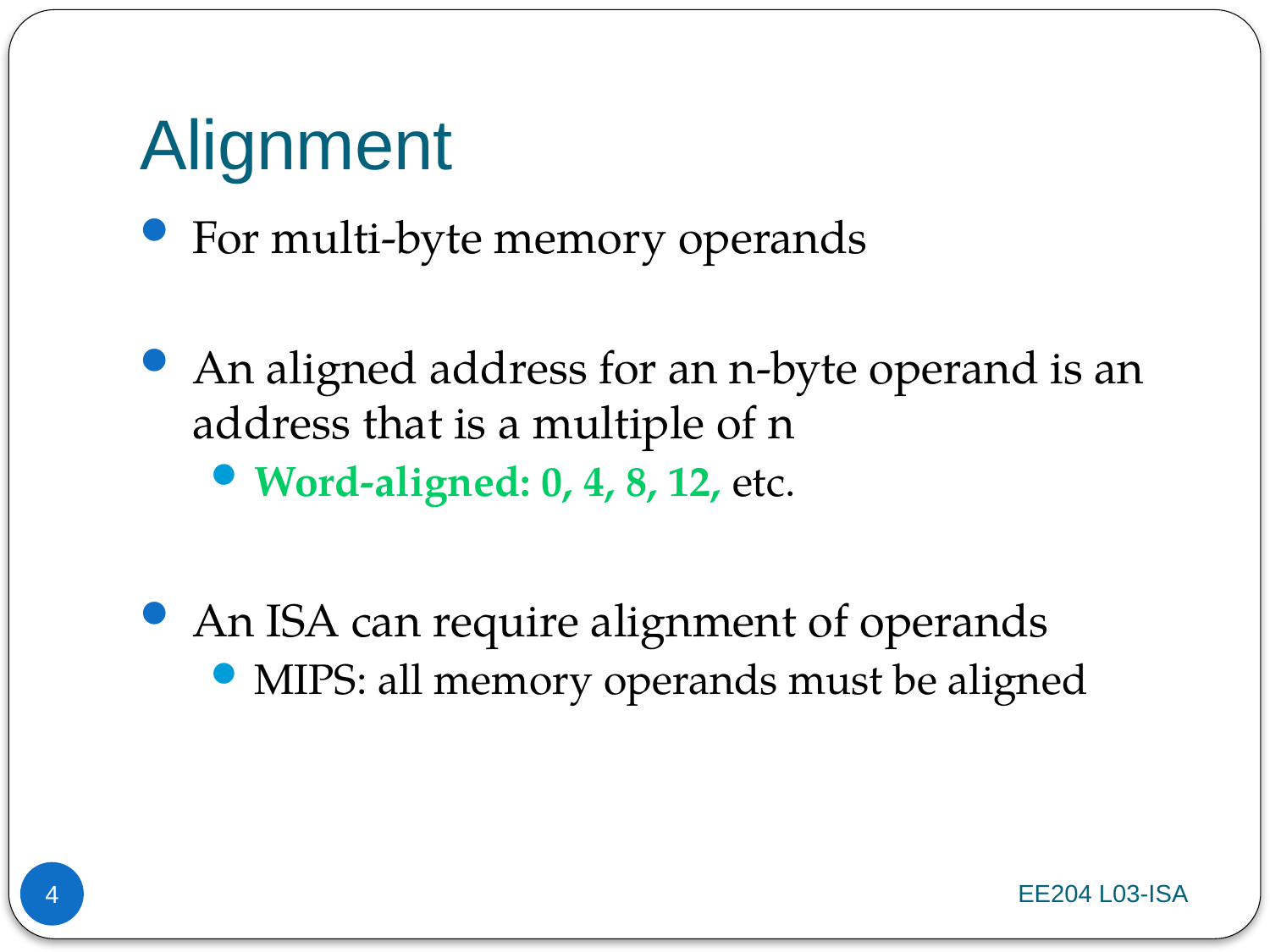

# Alignment
For multi-byte memory operands

An aligned address for an n-byte operand is an address that is a multiple of n
Word-aligned: 0, 4, 8, 12, etc.

An ISA can require alignment of operands
MIPS: all memory operands must be aligned
EE204 L03-ISA
4